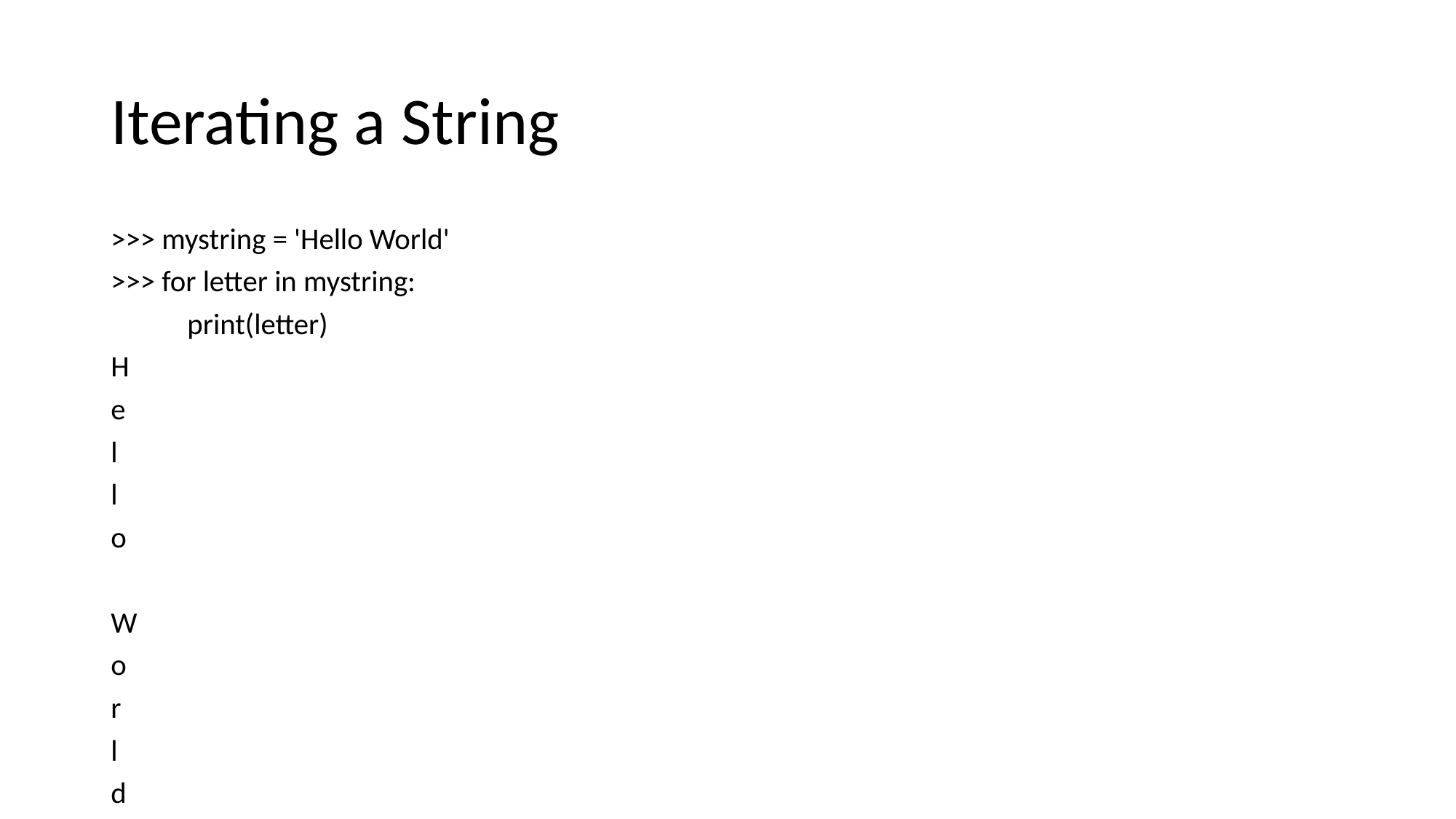

# Iterating a String
>>> mystring = 'Hello World'
>>> for letter in mystring:
	print(letter)
H
e
l
l
o

W
o
r
l
d